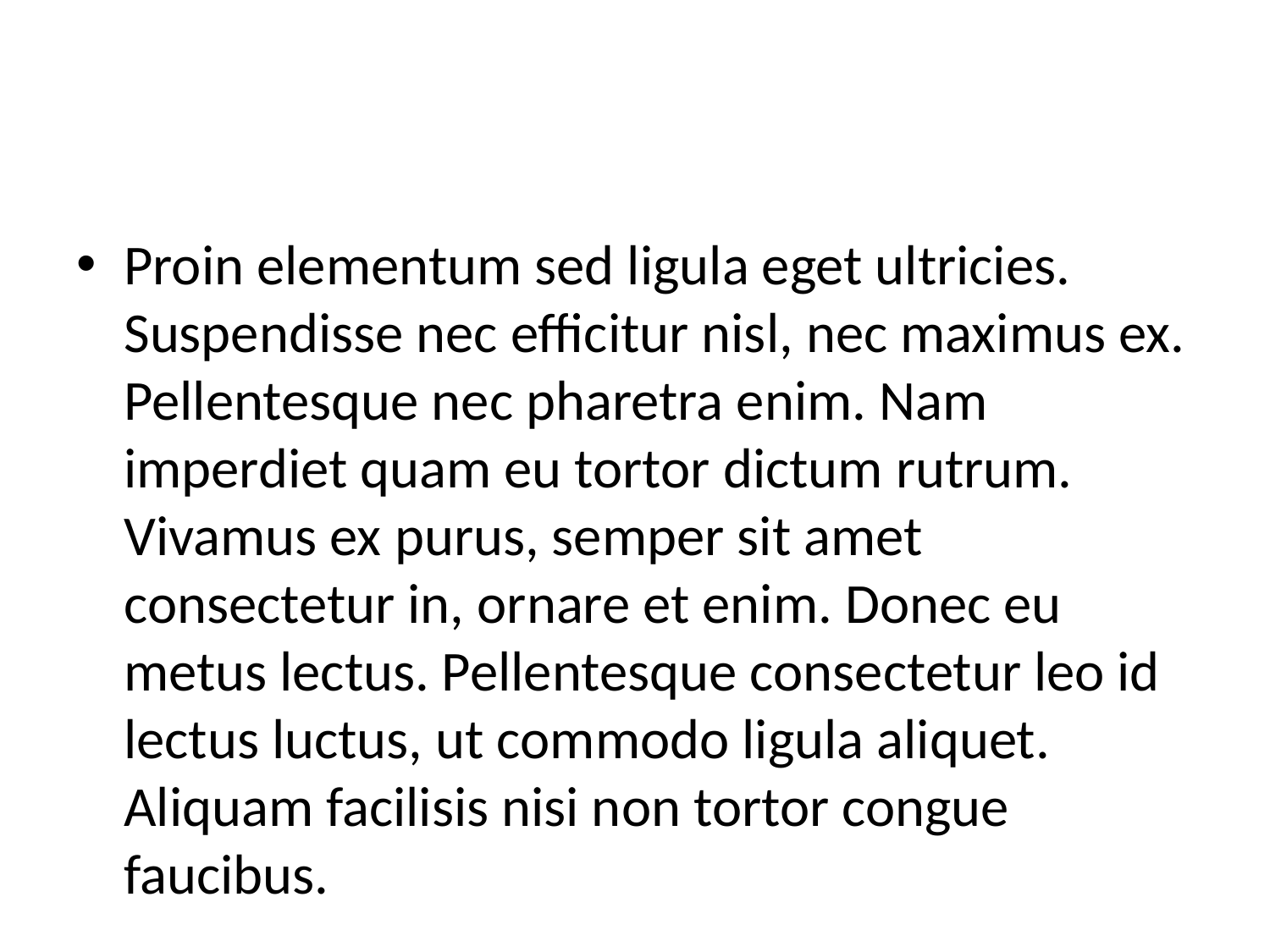

#
Proin elementum sed ligula eget ultricies. Suspendisse nec efficitur nisl, nec maximus ex. Pellentesque nec pharetra enim. Nam imperdiet quam eu tortor dictum rutrum. Vivamus ex purus, semper sit amet consectetur in, ornare et enim. Donec eu metus lectus. Pellentesque consectetur leo id lectus luctus, ut commodo ligula aliquet. Aliquam facilisis nisi non tortor congue faucibus.